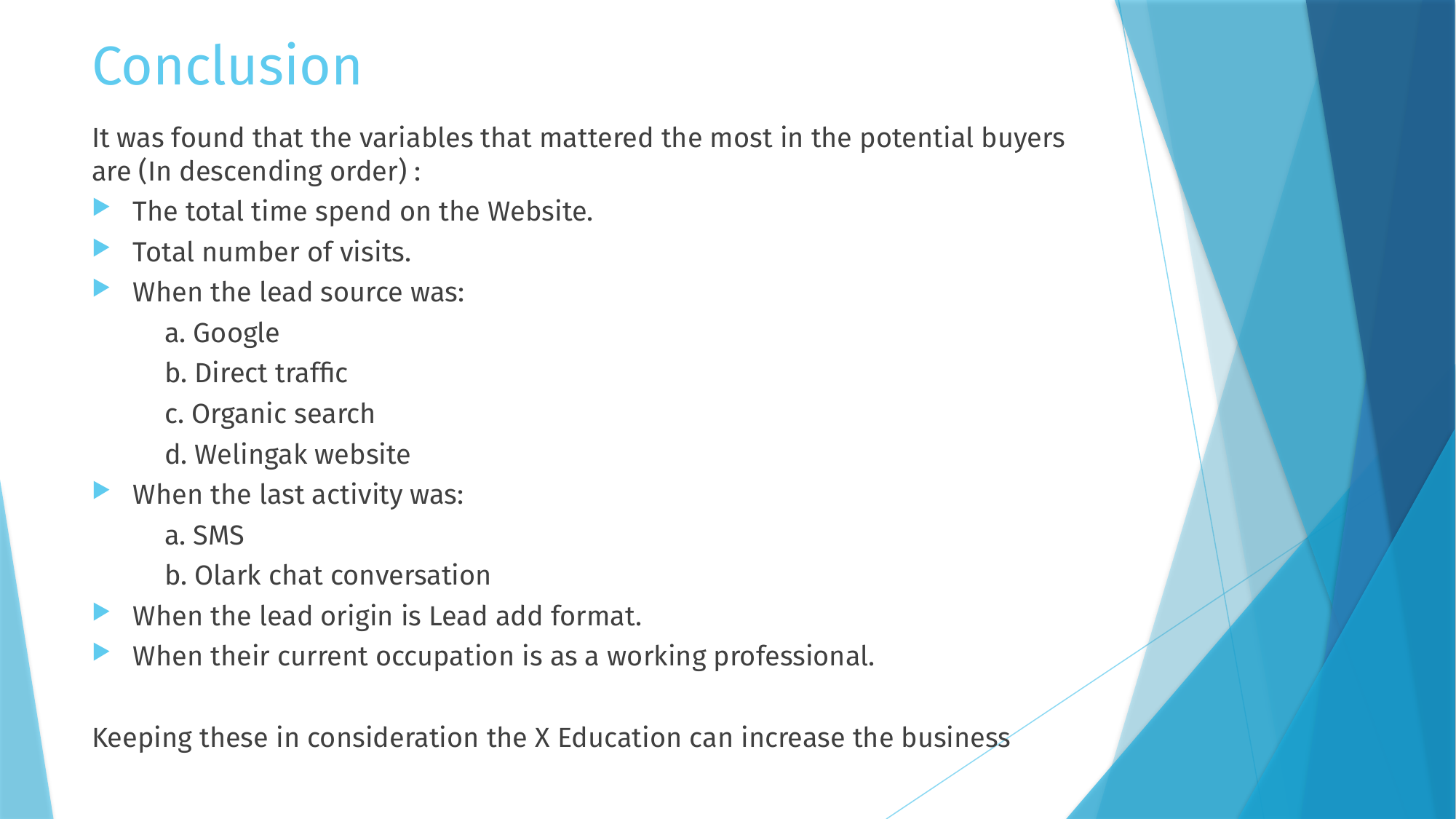

# Conclusion
It was found that the variables that mattered the most in the potential buyers are (In descending order) :
The total time spend on the Website.
Total number of visits.
When the lead source was:
          a. Google
          b. Direct traffic
          c. Organic search
          d. Welingak website
When the last activity was:
          a. SMS
          b. Olark chat conversation
When the lead origin is Lead add format.
When their current occupation is as a working professional.

Keeping these in consideration the X Education can increase the business